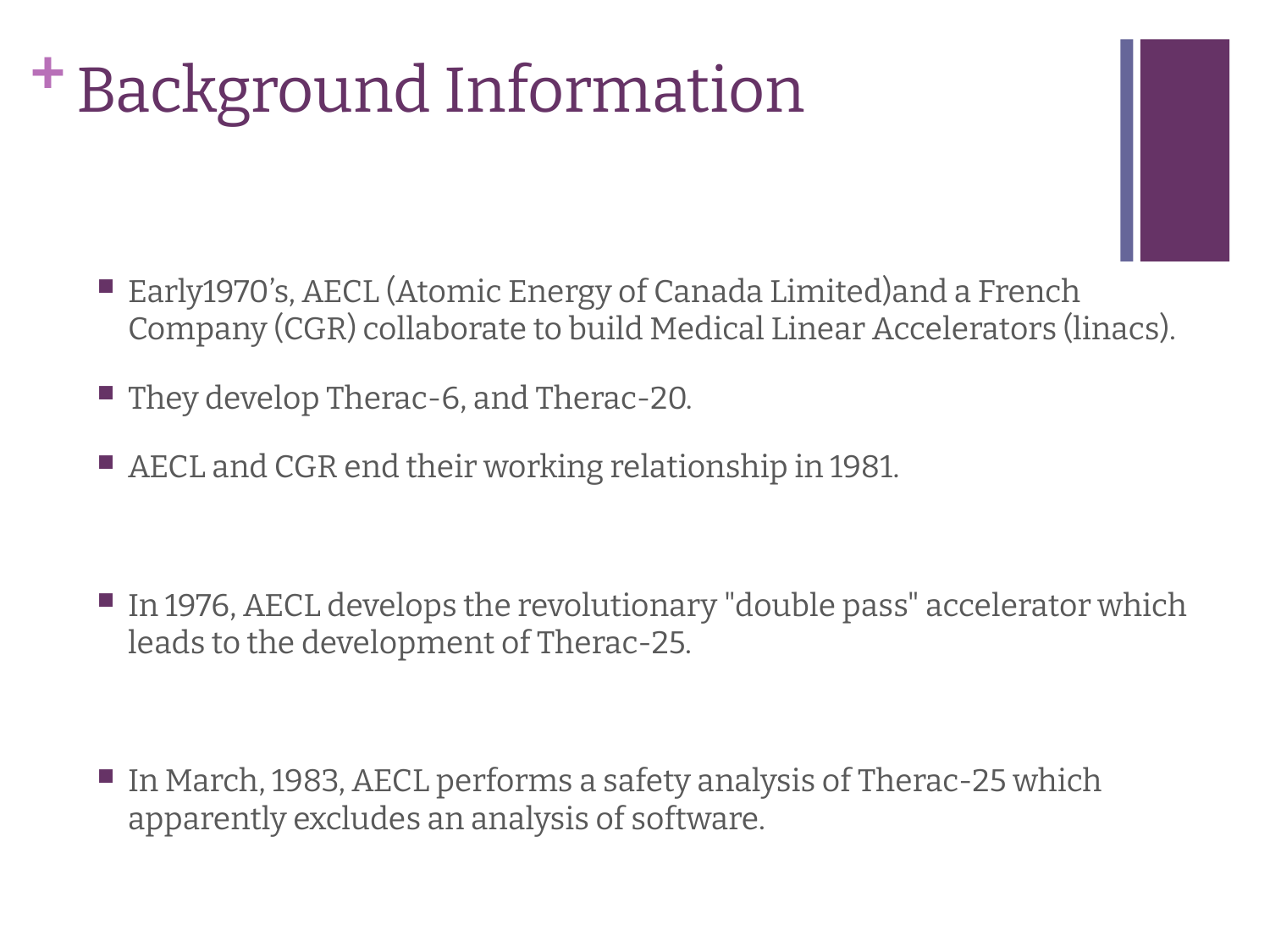

# Background Information
Early1970’s, AECL (Atomic Energy of Canada Limited)and a French Company (CGR) collaborate to build Medical Linear Accelerators (linacs).
They develop Therac-6, and Therac-20.
AECL and CGR end their working relationship in 1981.

In 1976, AECL develops the revolutionary "double pass" accelerator which leads to the development of Therac-25.

In March, 1983, AECL performs a safety analysis of Therac-25 which apparently excludes an analysis of software.